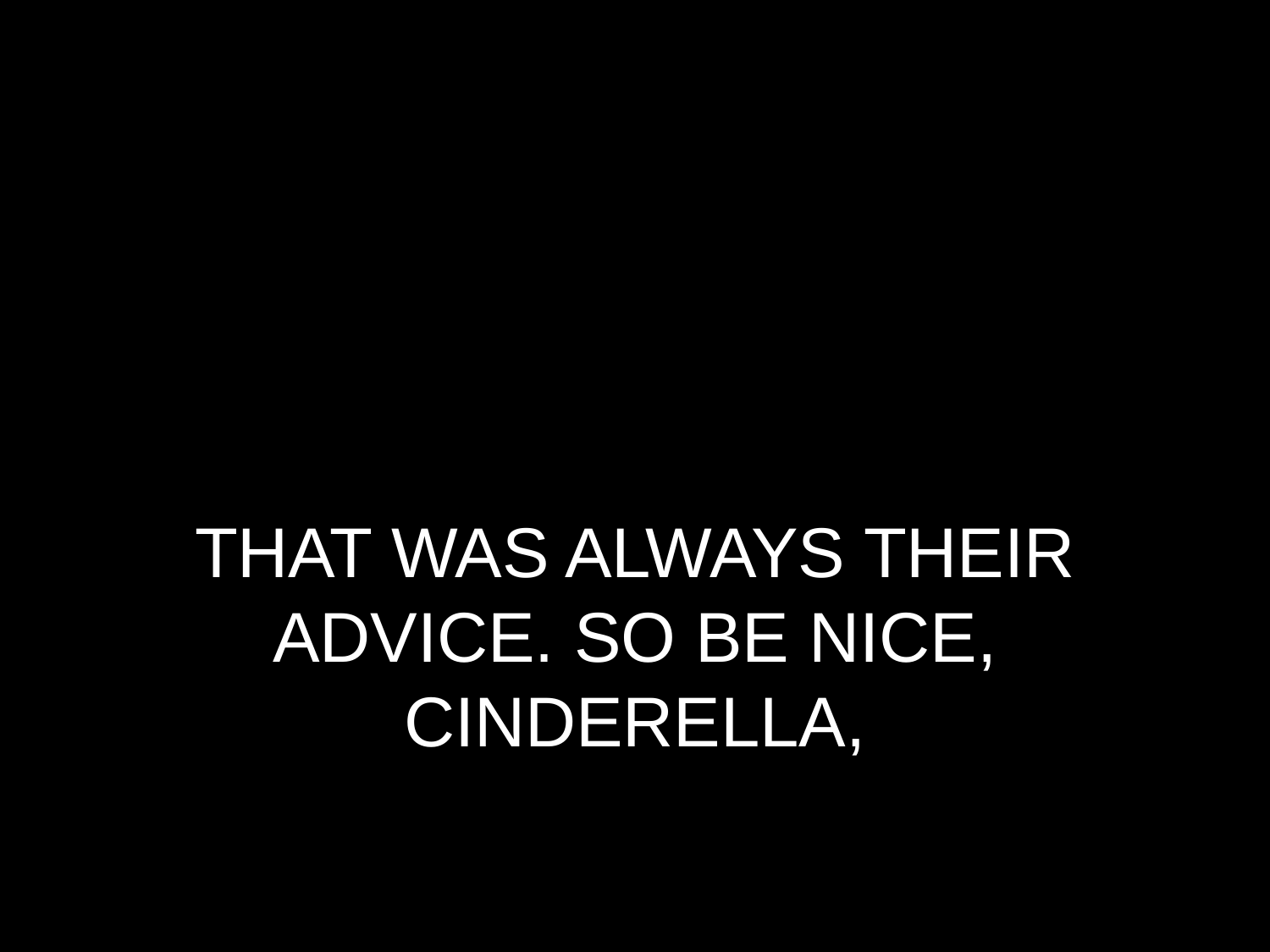

# THAT WAS ALWAYS THEIR ADVICE. SO BE NICE, CINDERELLA,